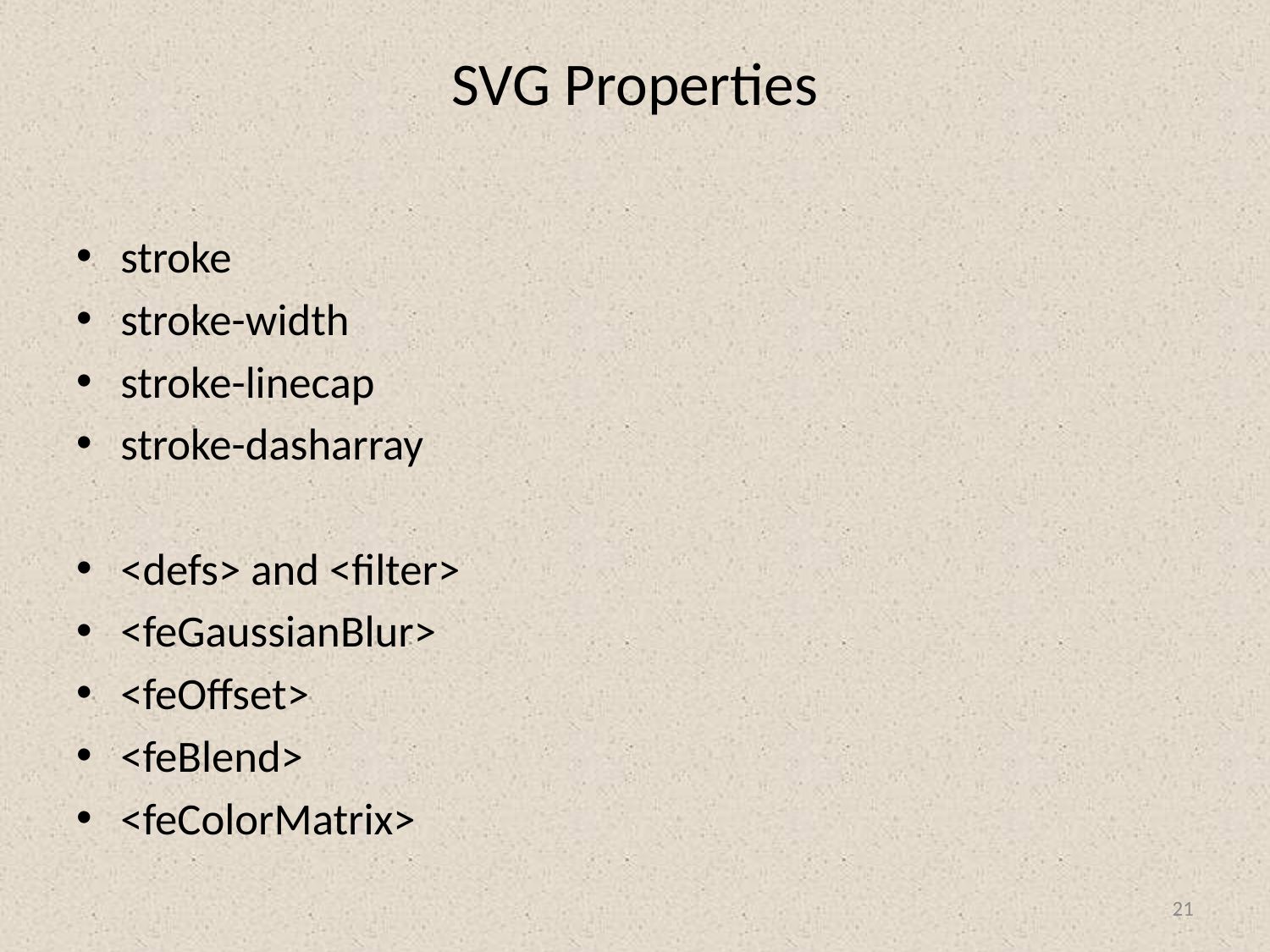

# SVG Properties
stroke
stroke-width
stroke-linecap
stroke-dasharray

<defs> and <filter>
<feGaussianBlur>
<feOffset>
<feBlend>
<feColorMatrix>

21